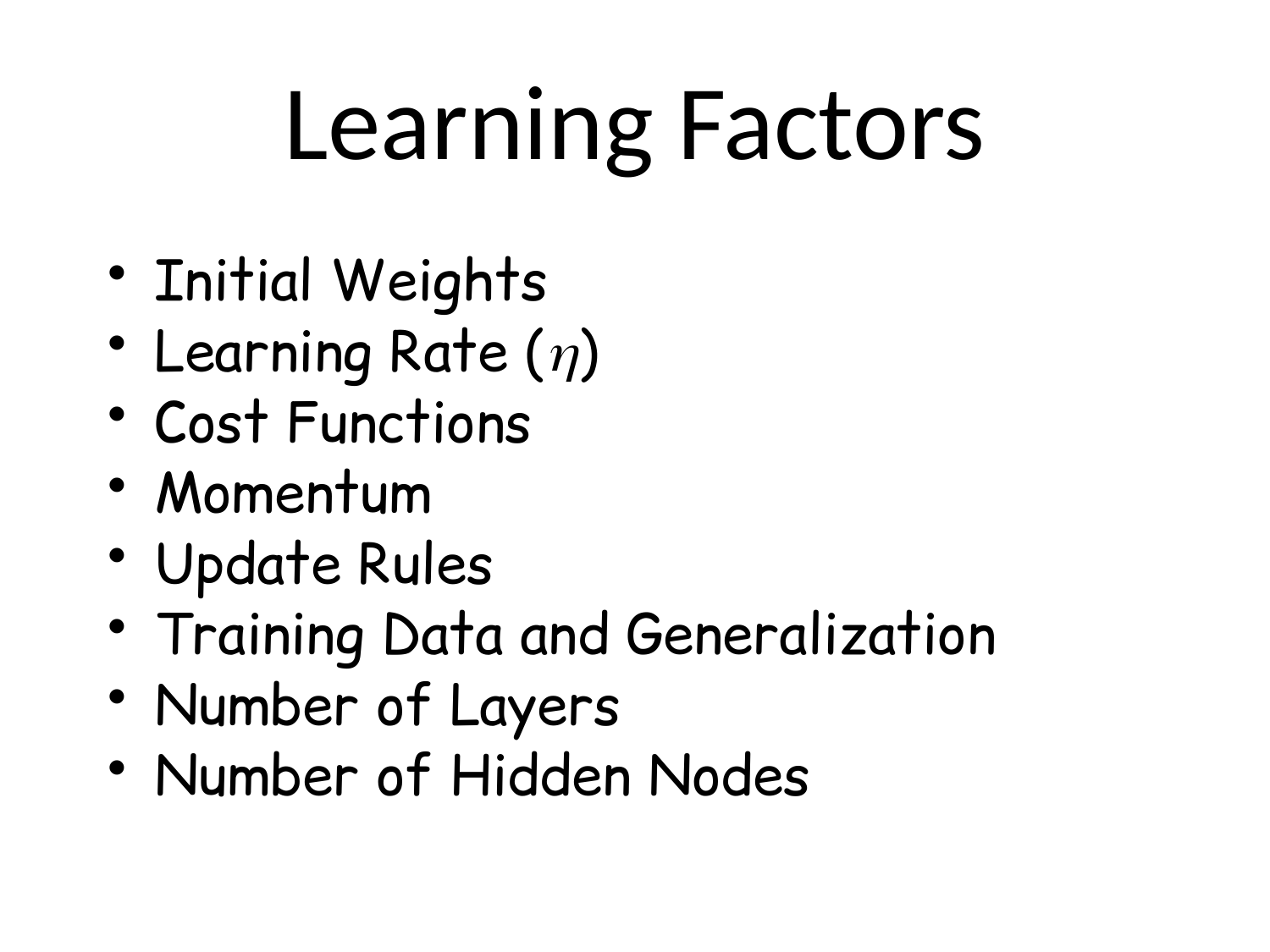

# Learning Factors
Initial Weights
Learning Rate (η)
Cost Functions
Momentum
Update Rules
Training Data and Generalization
Number of Layers
Number of Hidden Nodes